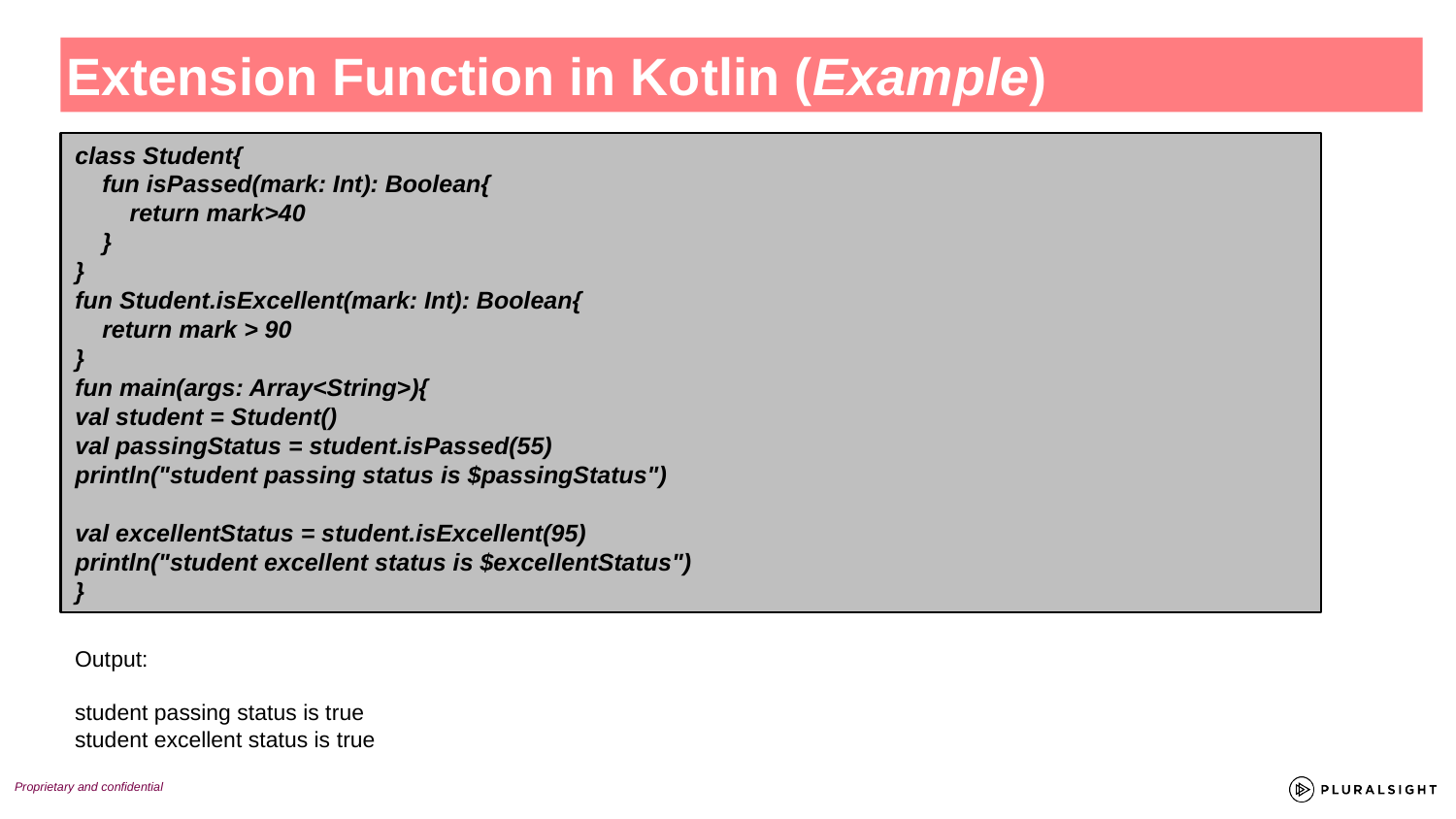

Extension Function in Kotlin (Example)
class Student{
    fun isPassed(mark: Int): Boolean{
        return mark>40
    }
}
fun Student.isExcellent(mark: Int): Boolean{
    return mark > 90
}
fun main(args: Array<String>){
val student = Student()
val passingStatus = student.isPassed(55)
println("student passing status is $passingStatus")

val excellentStatus = student.isExcellent(95)
println("student excellent status is $excellentStatus")
}
Output:

student passing status is true
student excellent status is true